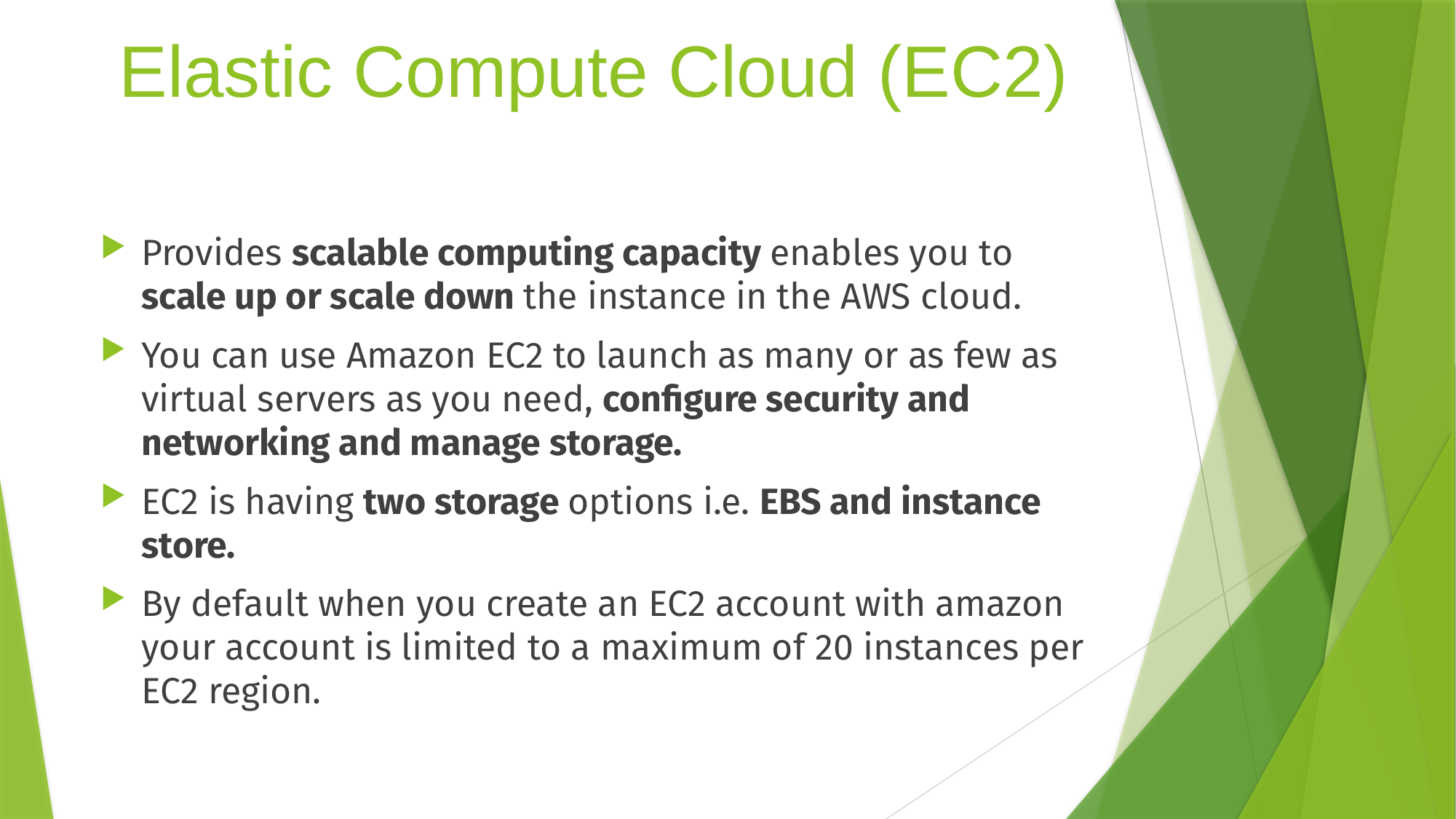

# Elastic Compute Cloud (EC2)
Provides scalable computing capacity enables you to scale up or scale down the instance in the AWS cloud.
You can use Amazon EC2 to launch as many or as few as virtual servers as you need, configure security and networking and manage storage.
EC2 is having two storage options i.e. EBS and instance store.
By default when you create an EC2 account with amazon your account is limited to a maximum of 20 instances per EC2 region.